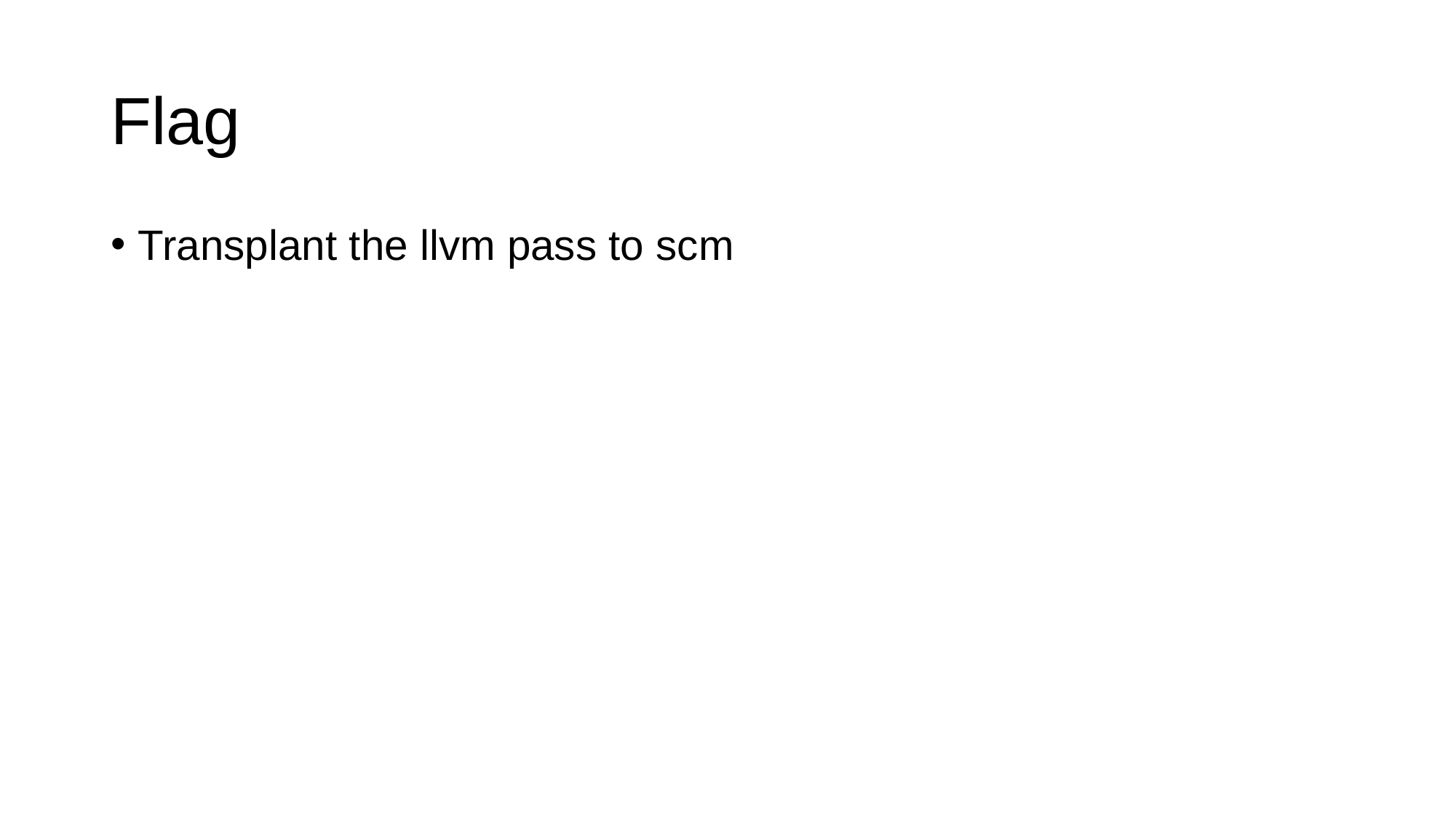

# Flag
Transplant the llvm pass to scm